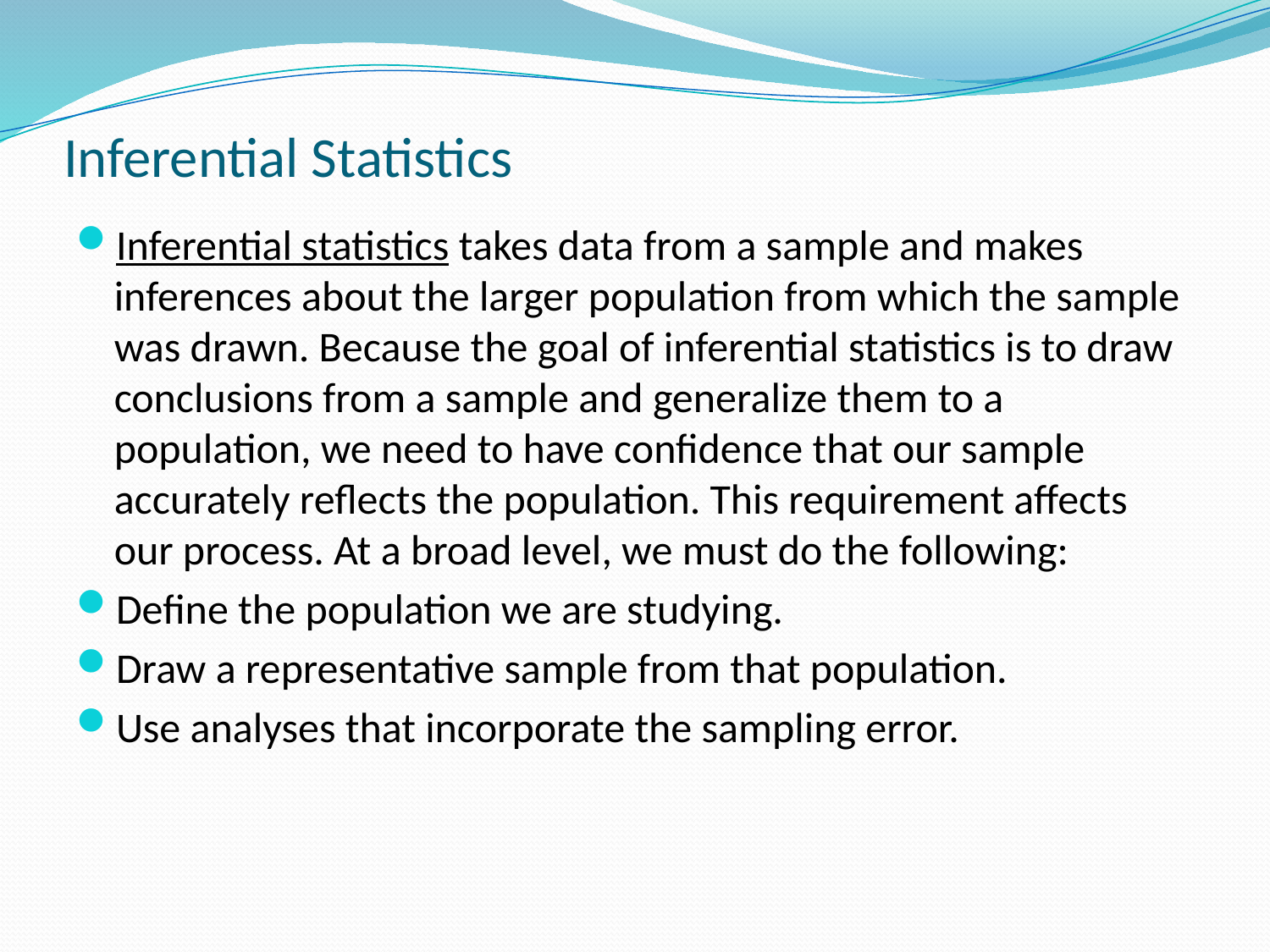

# Inferential Statistics
Inferential statistics takes data from a sample and makes inferences about the larger population from which the sample was drawn. Because the goal of inferential statistics is to draw conclusions from a sample and generalize them to a population, we need to have confidence that our sample accurately reflects the population. This requirement affects our process. At a broad level, we must do the following:
Define the population we are studying.
Draw a representative sample from that population.
Use analyses that incorporate the sampling error.